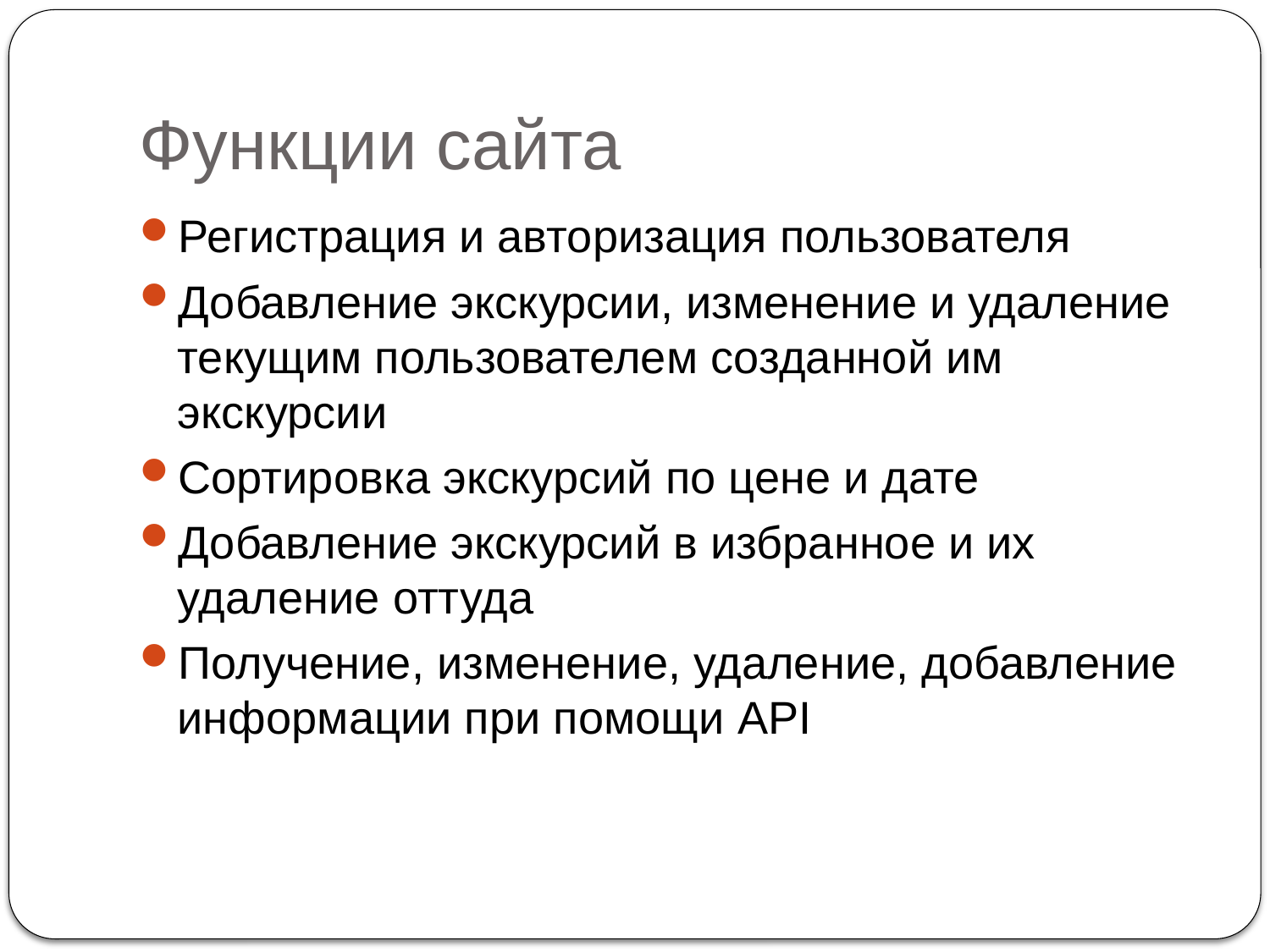

# Функции сайта
Регистрация и авторизация пользователя
Добавление экскурсии, изменение и удаление текущим пользователем созданной им экскурсии
Сортировка экскурсий по цене и дате
Добавление экскурсий в избранное и их удаление оттуда
Получение, изменение, удаление, добавление информации при помощи API